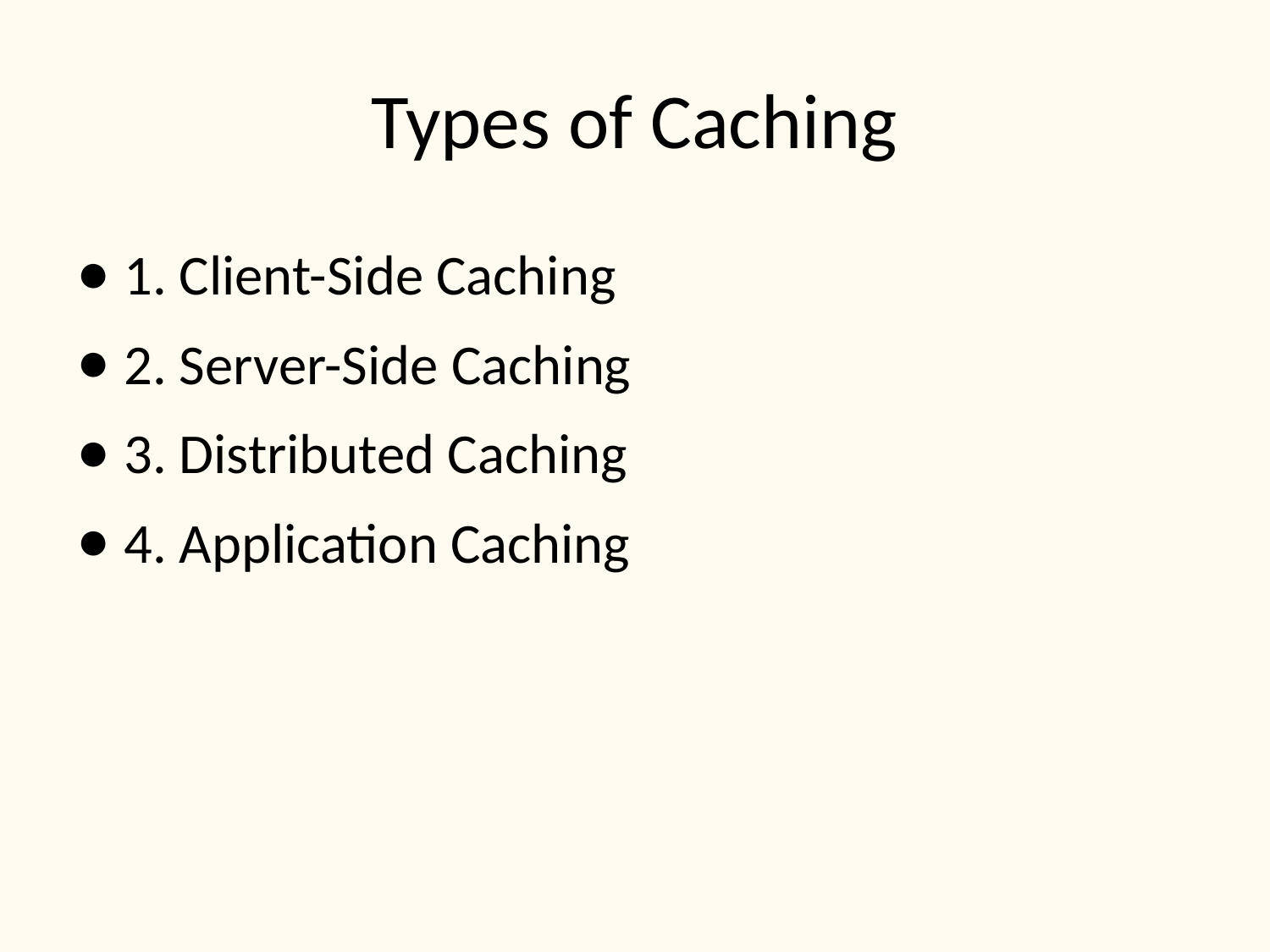

# Types of Caching
1. Client-Side Caching
2. Server-Side Caching
3. Distributed Caching
4. Application Caching